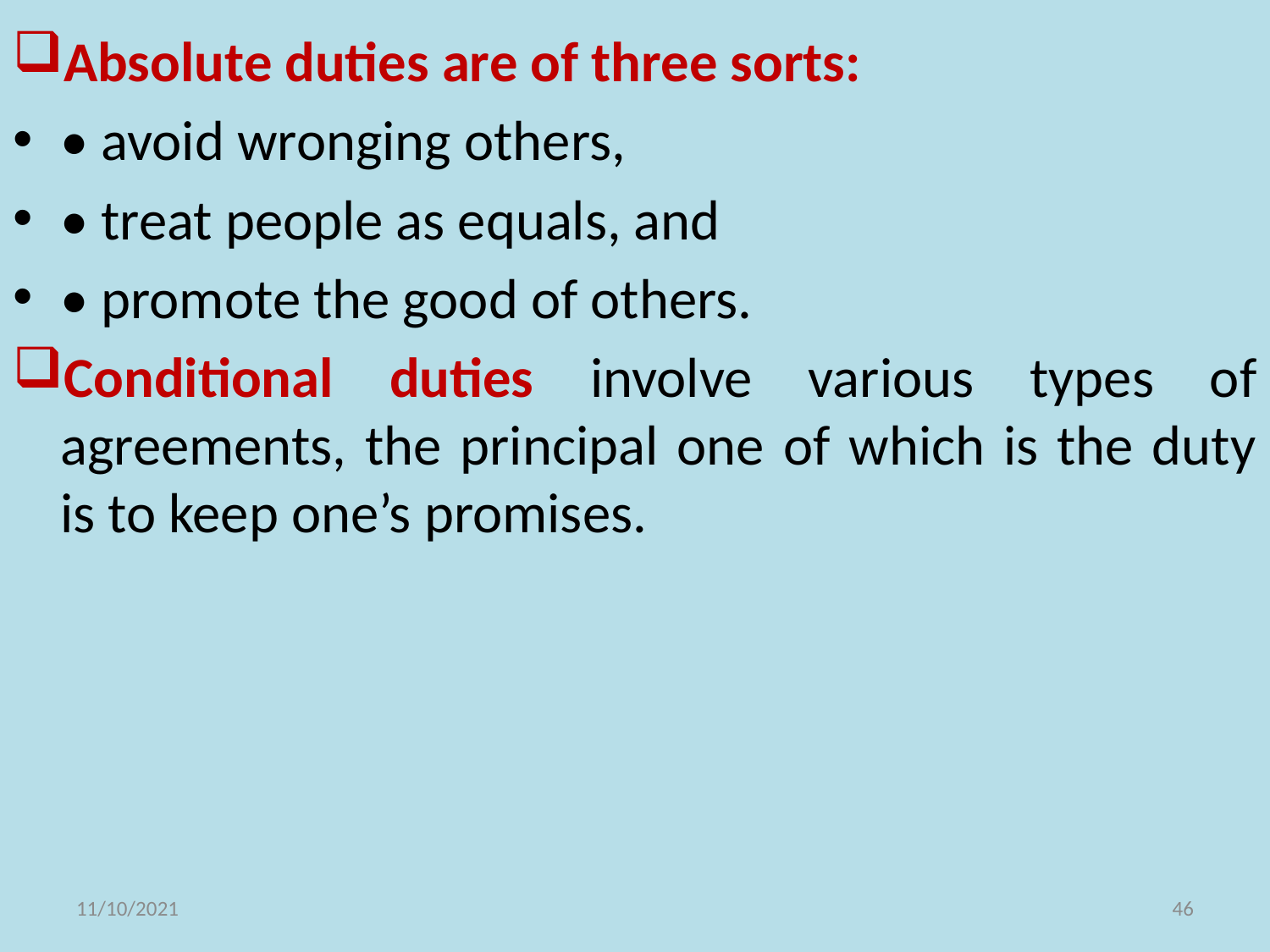

Absolute duties are of three sorts:
• avoid wronging others,
• treat people as equals, and
• promote the good of others.
Conditional duties involve various types of agreements, the principal one of which is the duty is to keep one’s promises.

11/10/2021
46